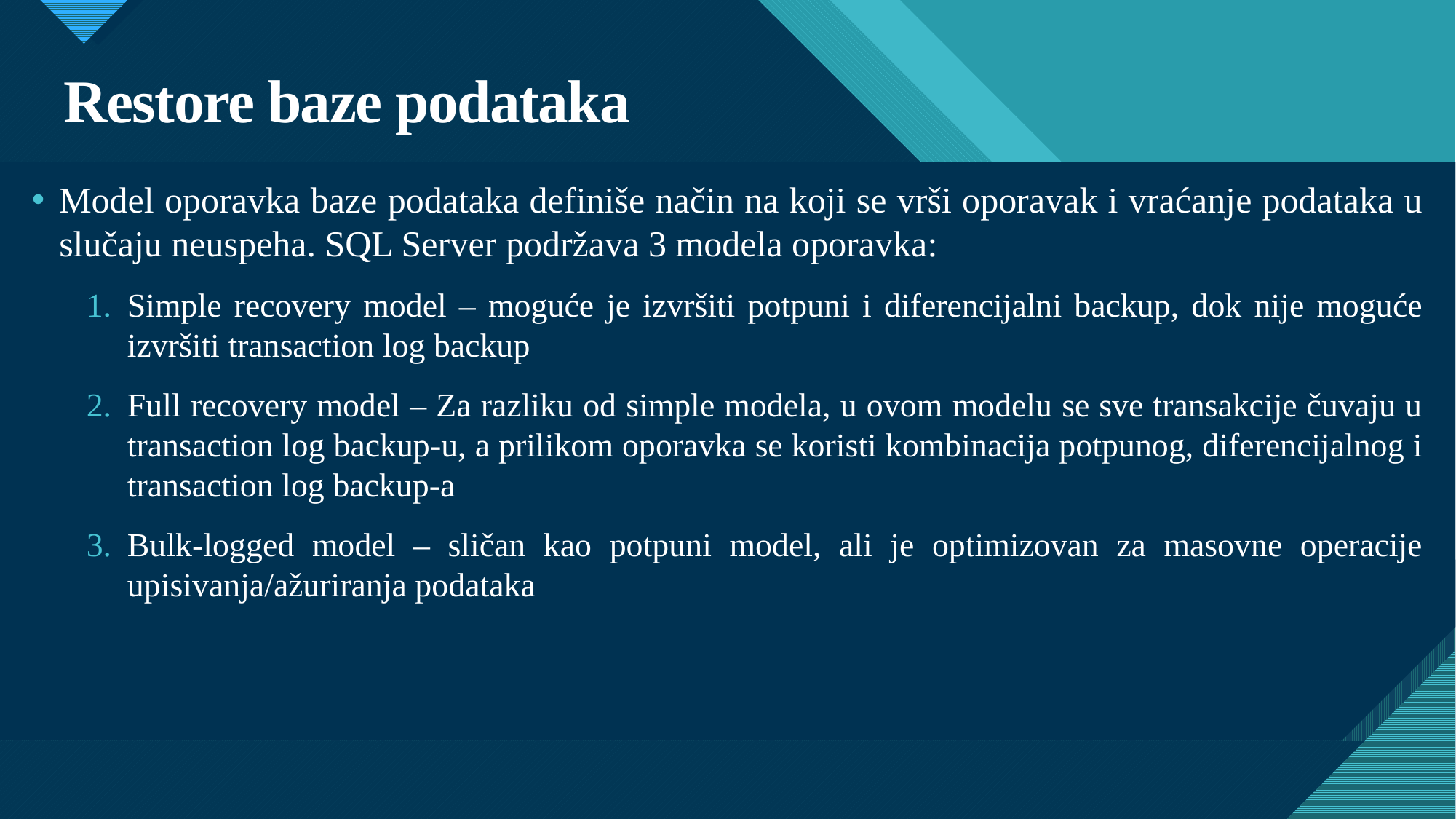

# Restore baze podataka
Model oporavka baze podataka definiše način na koji se vrši oporavak i vraćanje podataka u slučaju neuspeha. SQL Server podržava 3 modela oporavka:
Simple recovery model – moguće je izvršiti potpuni i diferencijalni backup, dok nije moguće izvršiti transaction log backup
Full recovery model – Za razliku od simple modela, u ovom modelu se sve transakcije čuvaju u transaction log backup-u, a prilikom oporavka se koristi kombinacija potpunog, diferencijalnog i transaction log backup-a
Bulk-logged model – sličan kao potpuni model, ali je optimizovan za masovne operacije upisivanja/ažuriranja podataka